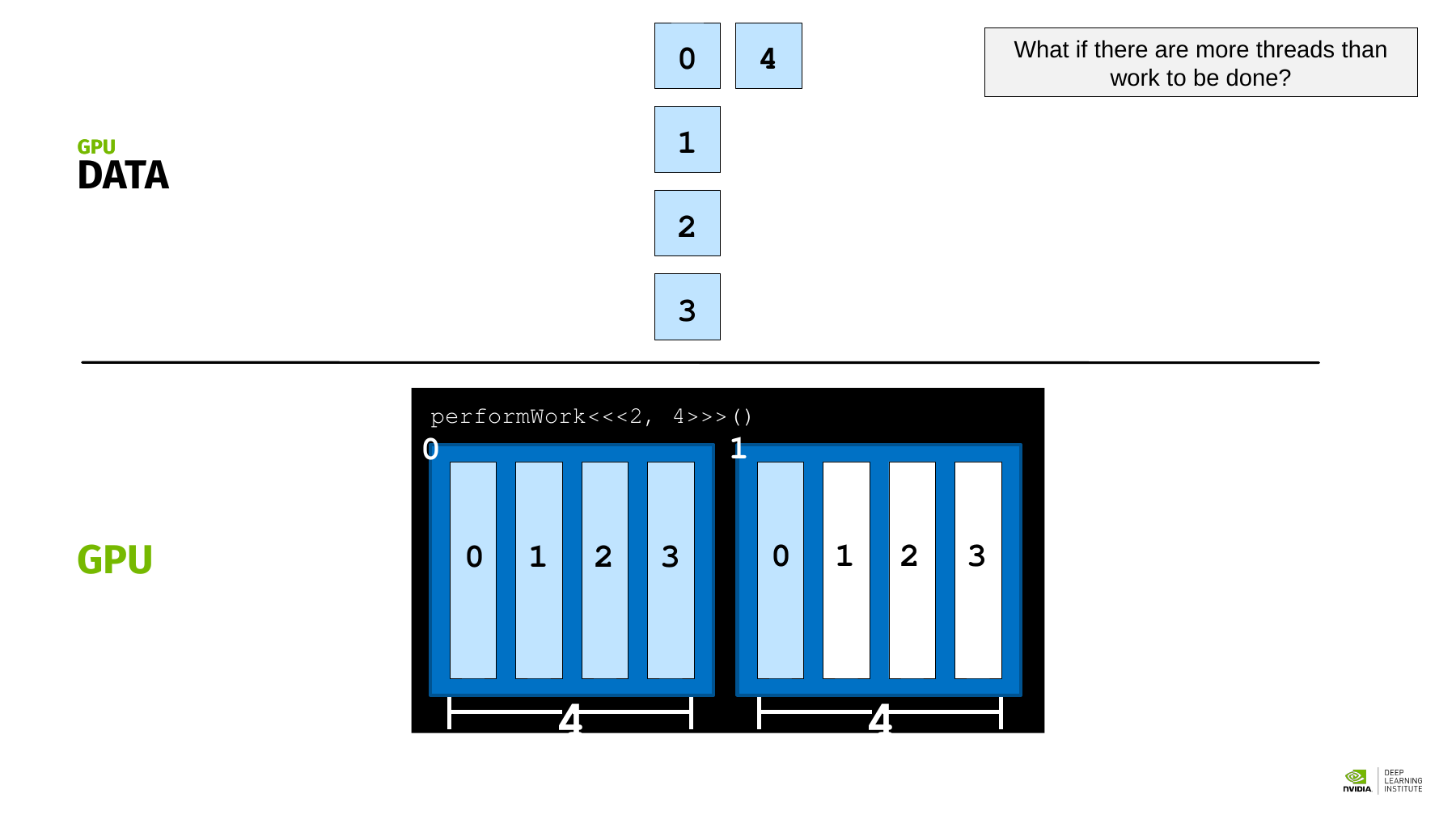

4
What if there are more threads than work to be done?
0
1
2
3

GPU
GPU
DATA

performWork<<<2, 4>>>()
1
0

0
1
2
3
0
1
2
3
GPU
4
4